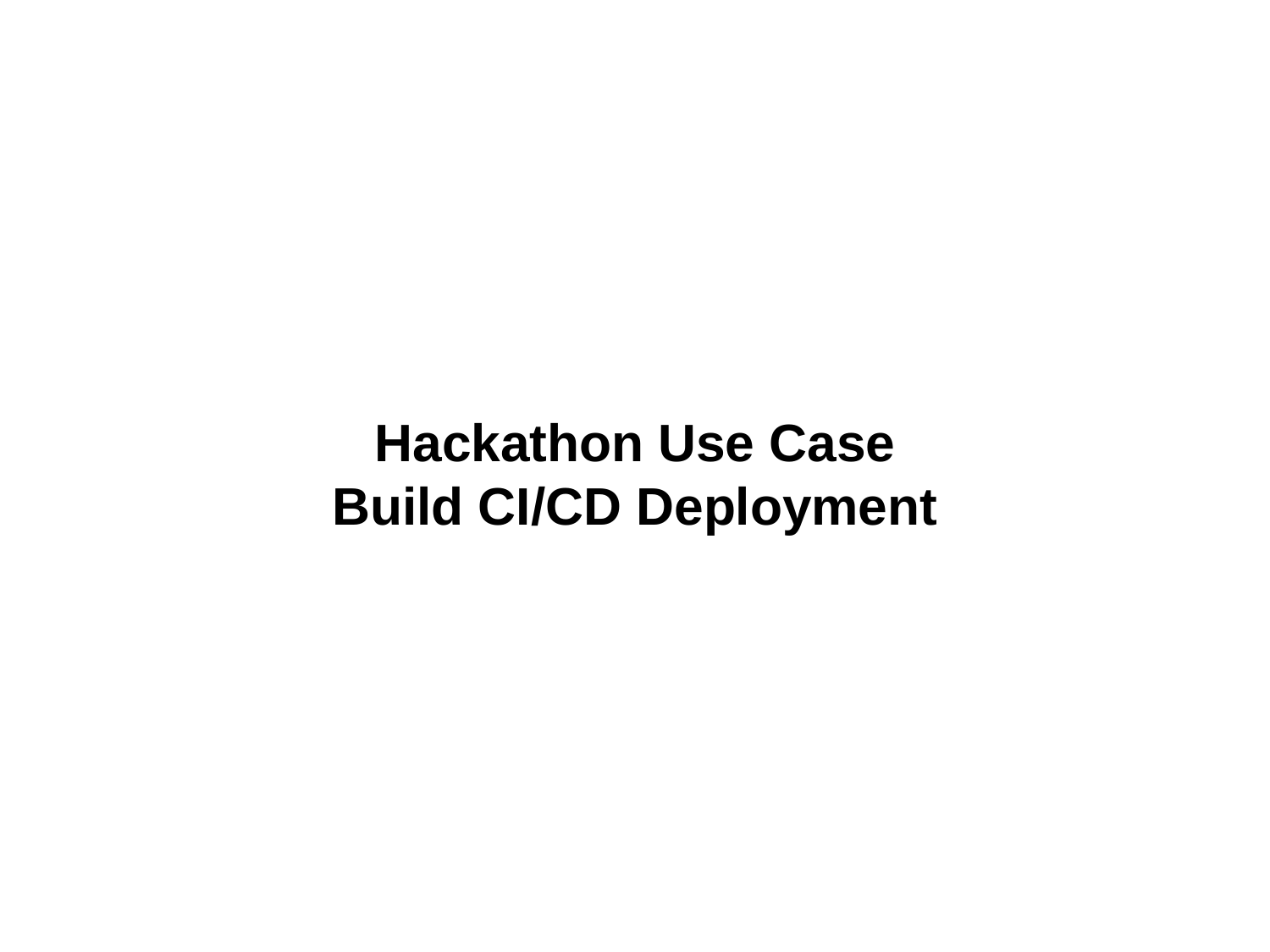

# Hackathon Use Case Build CI/CD Deployment